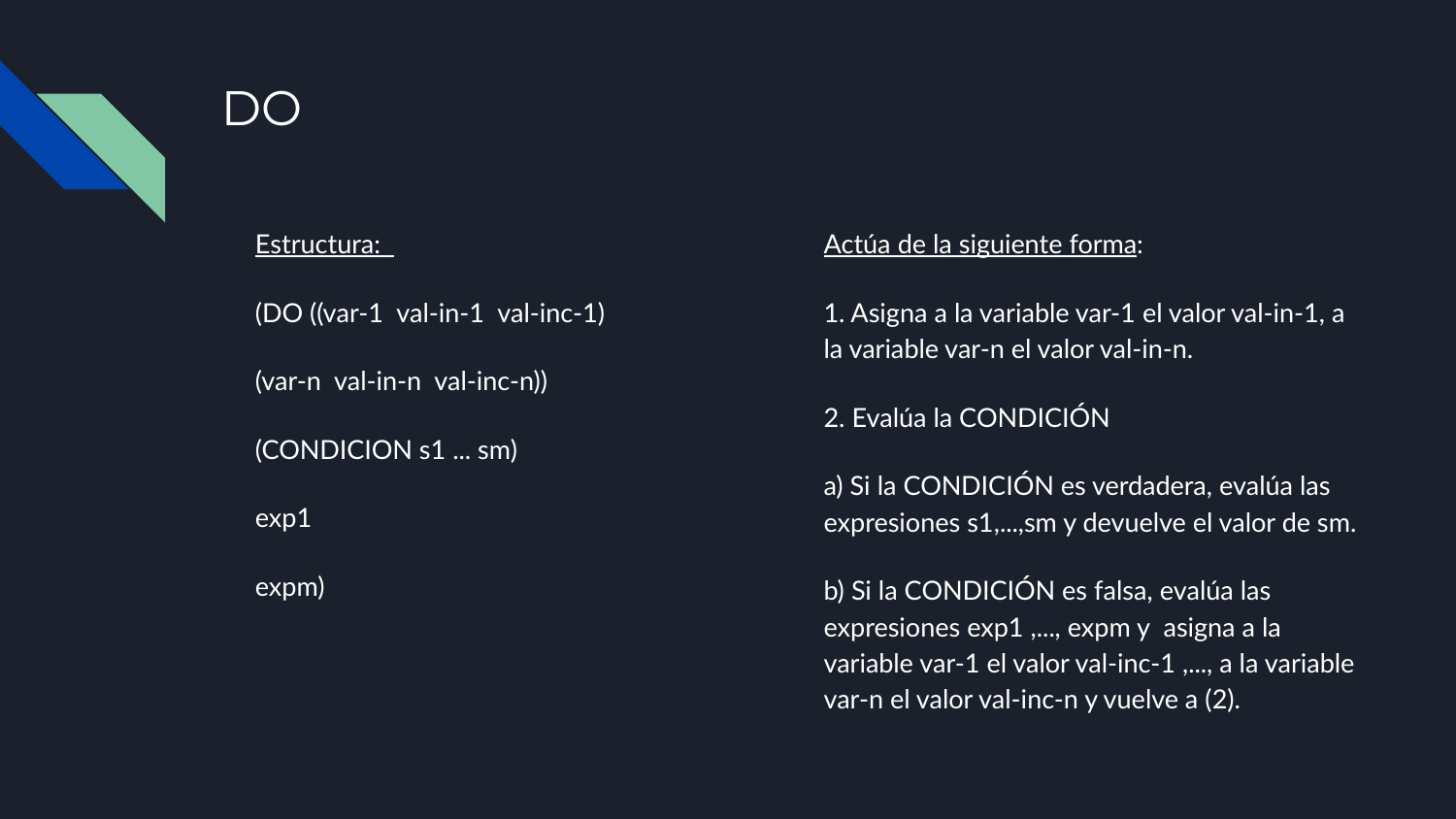

# DO
Estructura:
(DO ((var-1  val-in-1  val-inc-1)
(var-n  val-in-n  val-inc-n))
(CONDICION s1 ... sm)
exp1
expm)
Actúa de la siguiente forma:
1. Asigna a la variable var-1 el valor val-in-1, a la variable var-n el valor val-in-n.
2. Evalúa la CONDICIÓN
a) Si la CONDICIÓN es verdadera, evalúa las expresiones s1,...,sm y devuelve el valor de sm.
b) Si la CONDICIÓN es falsa, evalúa las expresiones exp1 ,..., expm y  asigna a la variable var-1 el valor val-inc-1 ,..., a la variable var-n el valor val-inc-n y vuelve a (2).